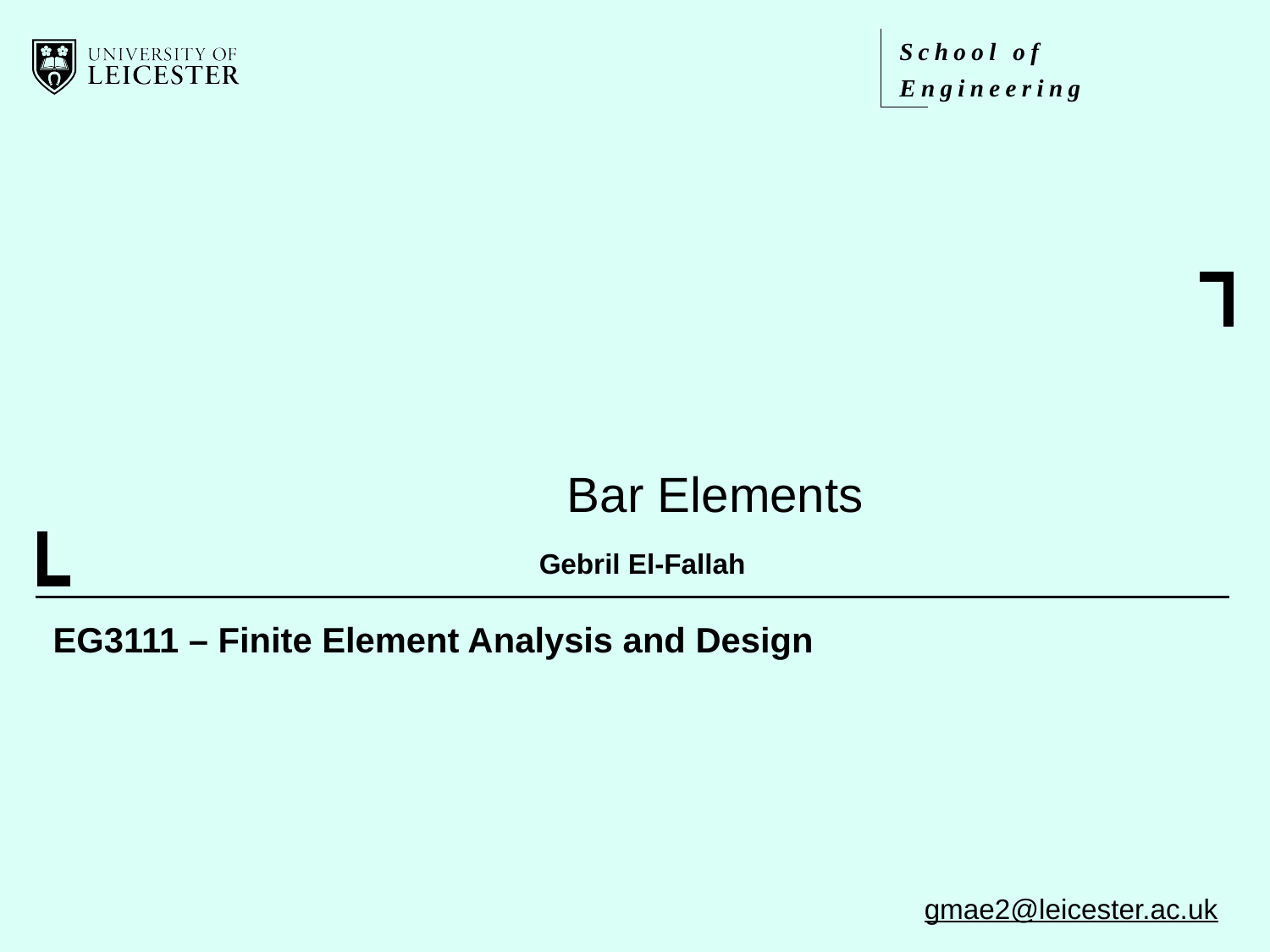

# Bar Elements
Gebril El-Fallah
EG3111 – Finite Element Analysis and Design

gmae2@leicester.ac.uk